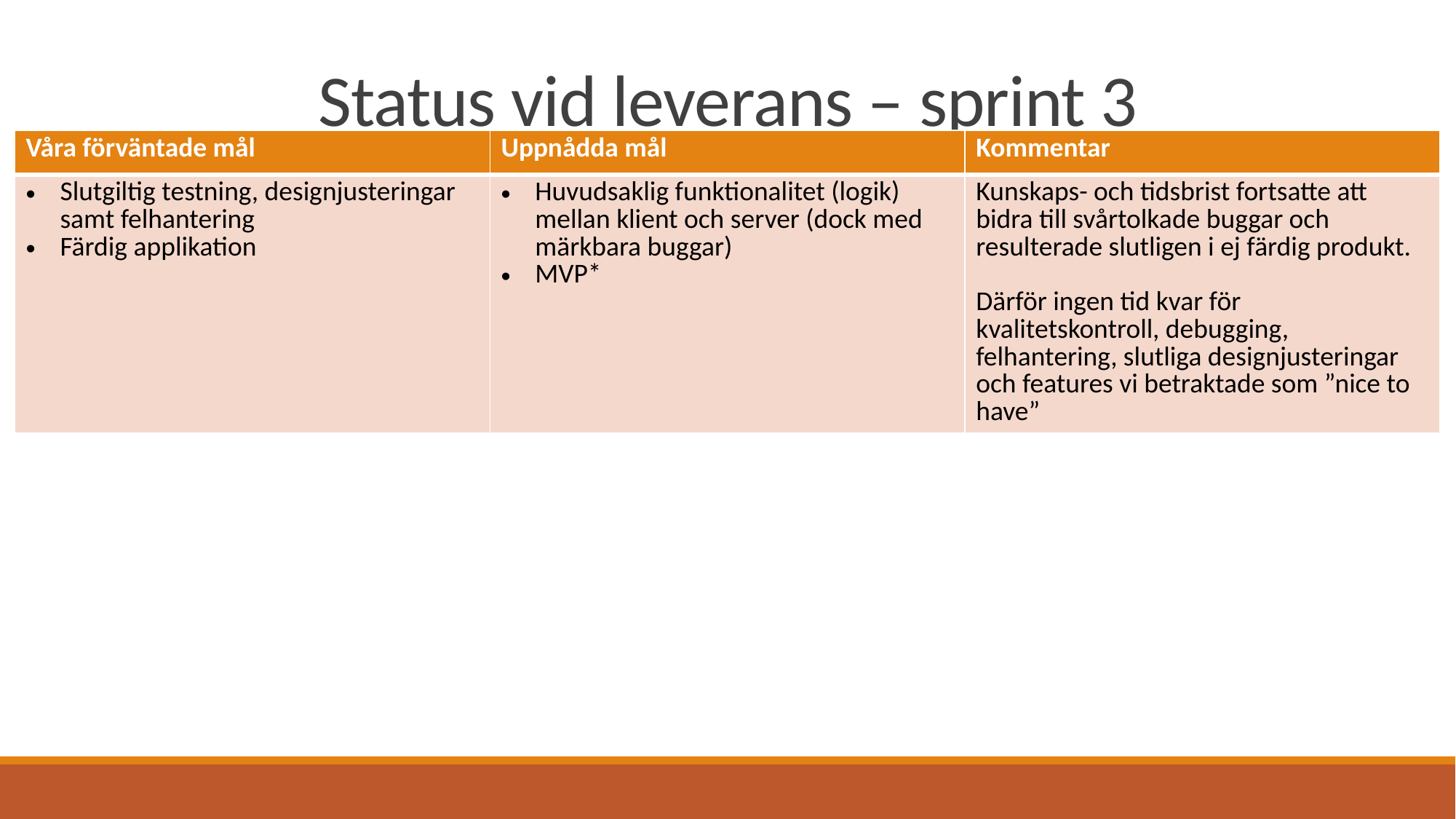

# Status vid leverans – sprint 3
| Våra förväntade mål | Uppnådda mål | Kommentar |
| --- | --- | --- |
| Slutgiltig testning, designjusteringar samt felhantering Färdig applikation | Huvudsaklig funktionalitet (logik) mellan klient och server (dock med märkbara buggar) MVP\* | Kunskaps- och tidsbrist fortsatte att bidra till svårtolkade buggar och resulterade slutligen i ej färdig produkt. Därför ingen tid kvar för kvalitetskontroll, debugging, felhantering, slutliga designjusteringar och features vi betraktade som ”nice to have” |